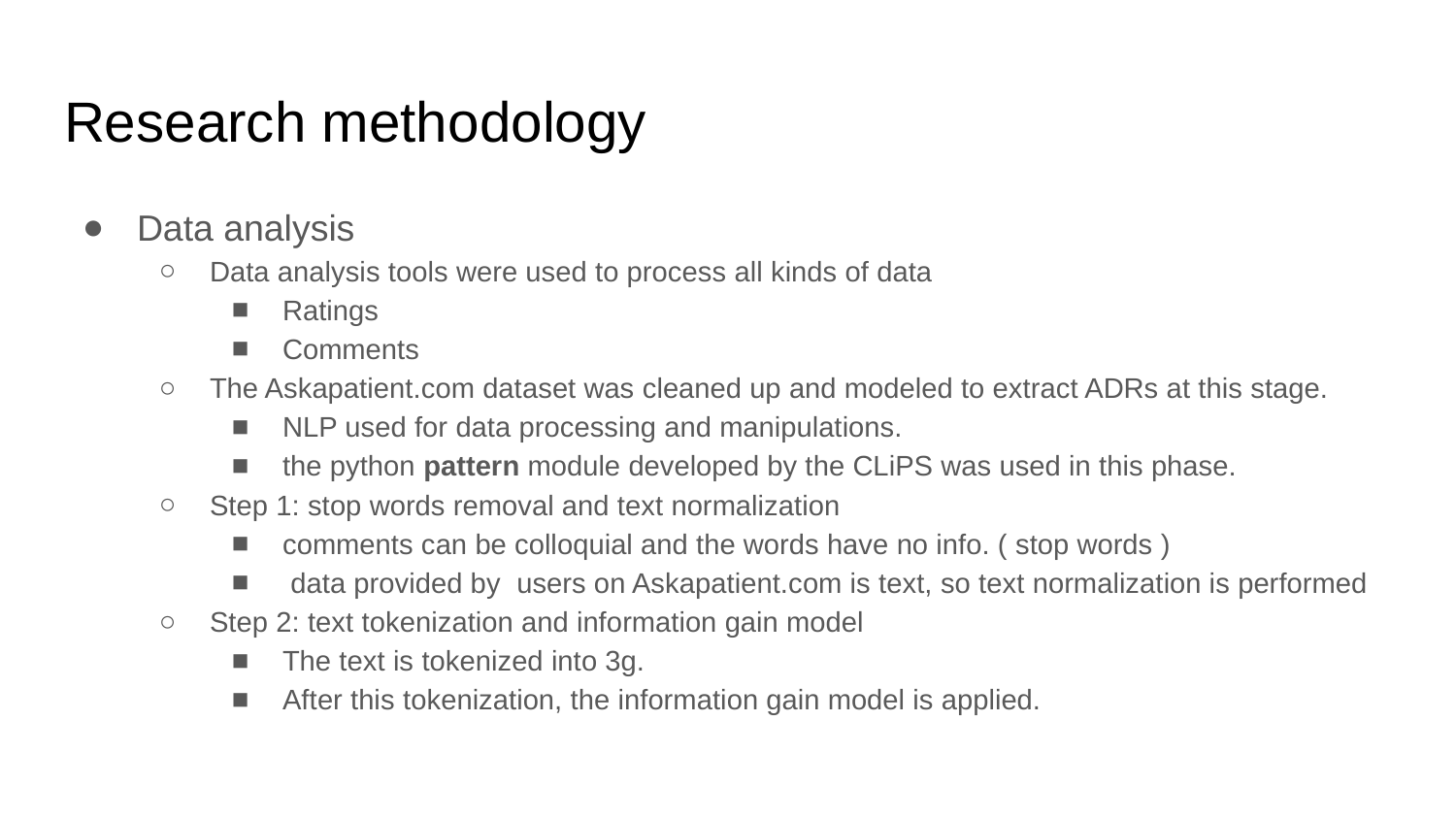

# Research methodology
Data analysis
Data analysis tools were used to process all kinds of data
Ratings
Comments
The Askapatient.com dataset was cleaned up and modeled to extract ADRs at this stage.
NLP used for data processing and manipulations.
the python pattern module developed by the CLiPS was used in this phase.
Step 1: stop words removal and text normalization
comments can be colloquial and the words have no info. ( stop words )
 data provided by  users on Askapatient.com is text, so text normalization is performed
Step 2: text tokenization and information gain model
The text is tokenized into 3g.
After this tokenization, the information gain model is applied.